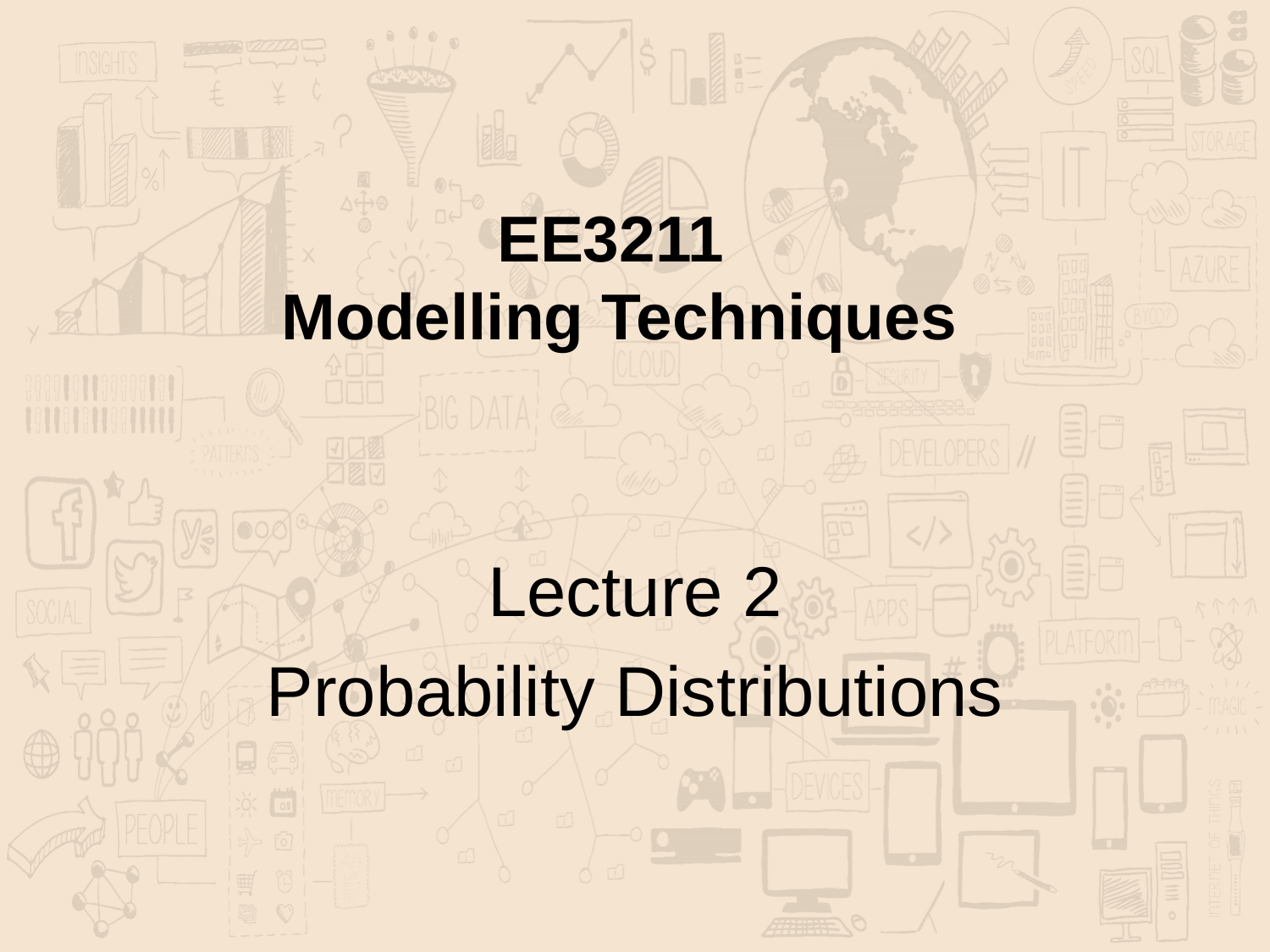

# EE3211 Modelling Techniques
Lecture 2
Probability Distributions